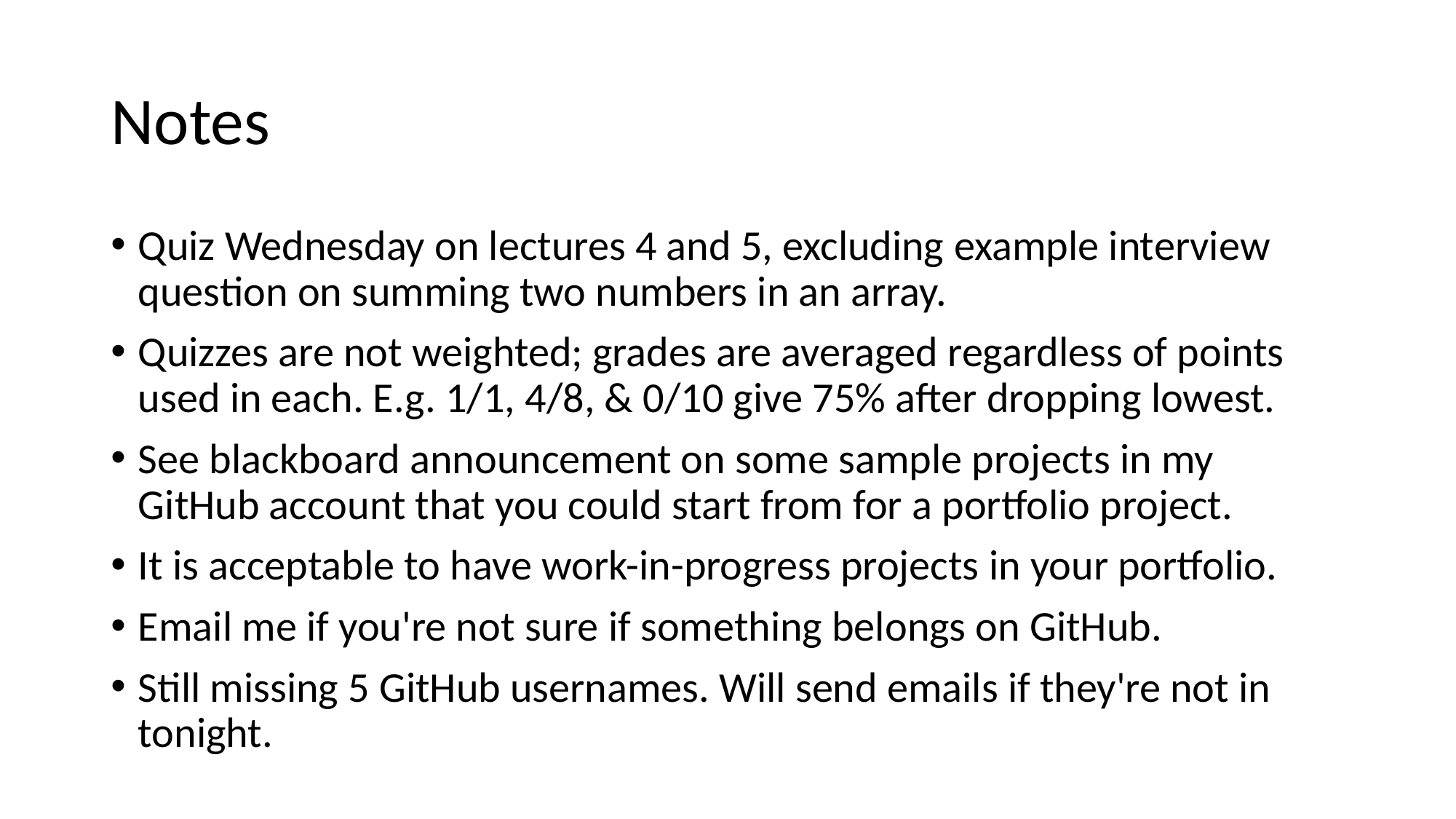

# Notes
Quiz Wednesday on lectures 4 and 5, excluding example interview question on summing two numbers in an array.
Quizzes are not weighted; grades are averaged regardless of points used in each. E.g. 1/1, 4/8, & 0/10 give 75% after dropping lowest.
See blackboard announcement on some sample projects in my GitHub account that you could start from for a portfolio project.
It is acceptable to have work-in-progress projects in your portfolio.
Email me if you're not sure if something belongs on GitHub.
Still missing 5 GitHub usernames. Will send emails if they're not in tonight.